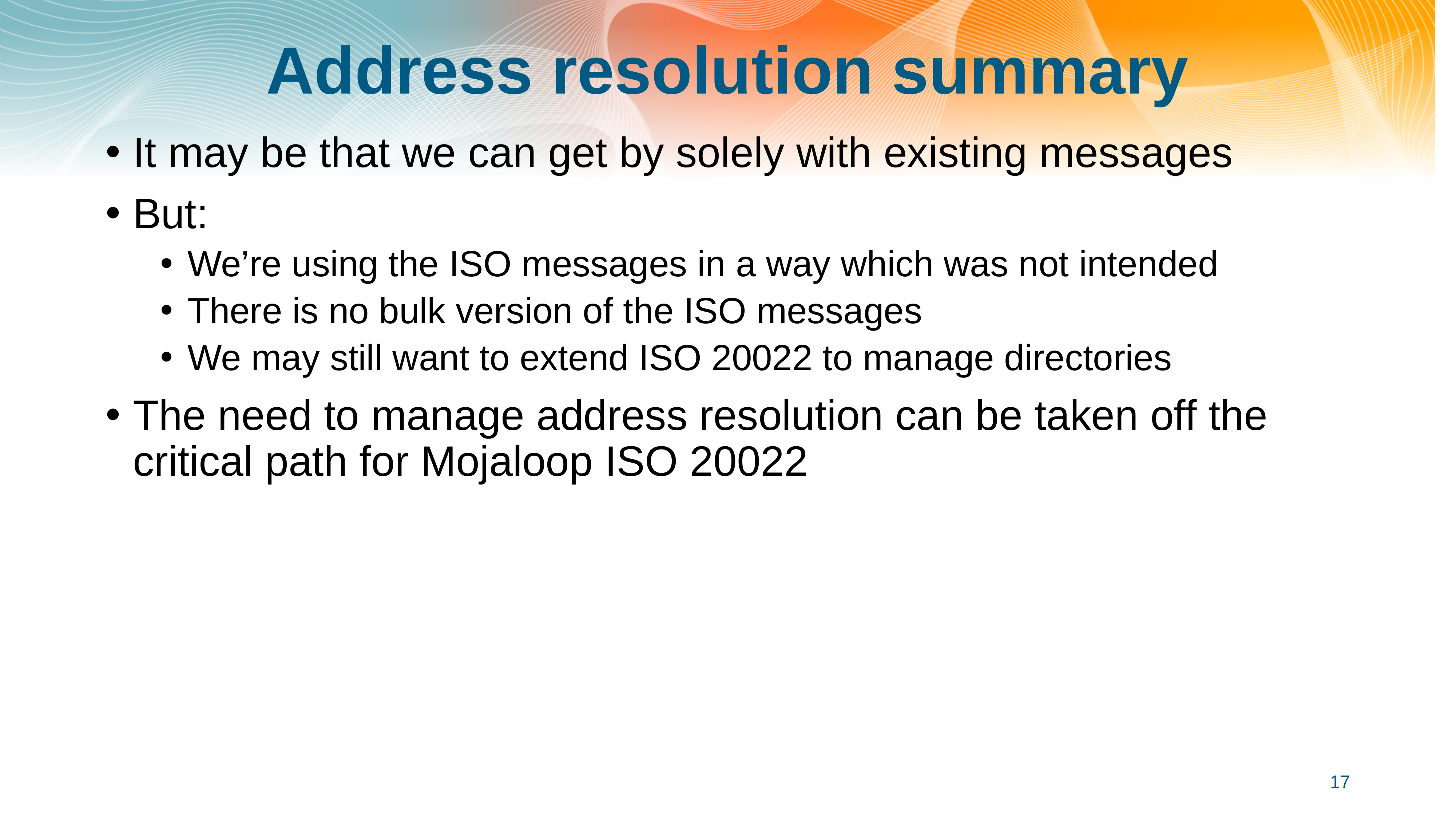

# Address resolution summary
It may be that we can get by solely with existing messages
But:
We’re using the ISO messages in a way which was not intended
There is no bulk version of the ISO messages
We may still want to extend ISO 20022 to manage directories
The need to manage address resolution can be taken off the critical path for Mojaloop ISO 20022
17